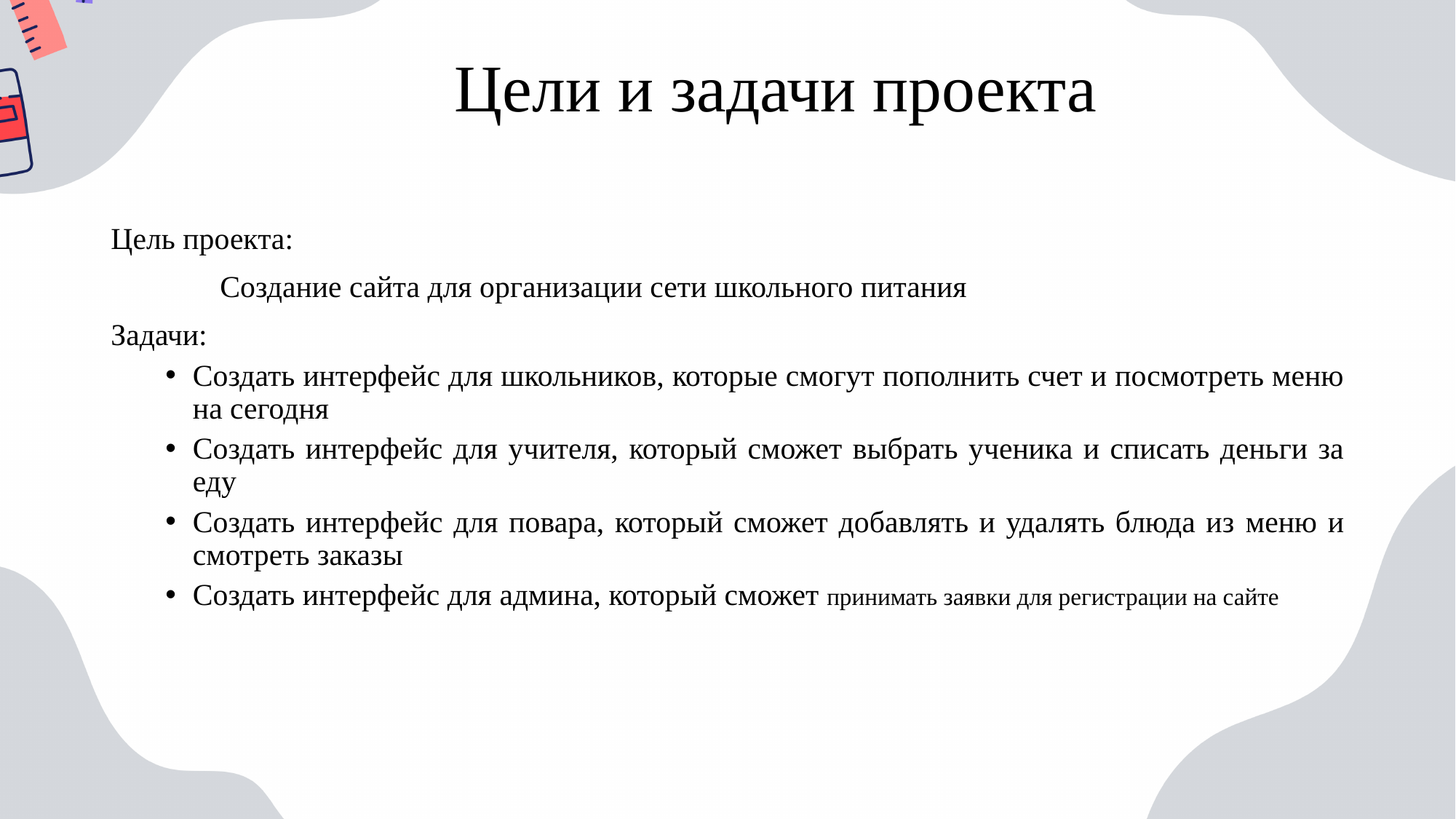

# Цели и задачи проекта
Цель проекта:
	Создание сайта для организации сети школьного питания
Задачи:
Создать интерфейс для школьников, которые смогут пополнить счет и посмотреть меню на сегодня
Создать интерфейс для учителя, который сможет выбрать ученика и списать деньги за еду
Создать интерфейс для повара, который сможет добавлять и удалять блюда из меню и смотреть заказы
Создать интерфейс для админа, который сможет принимать заявки для регистрации на сайте